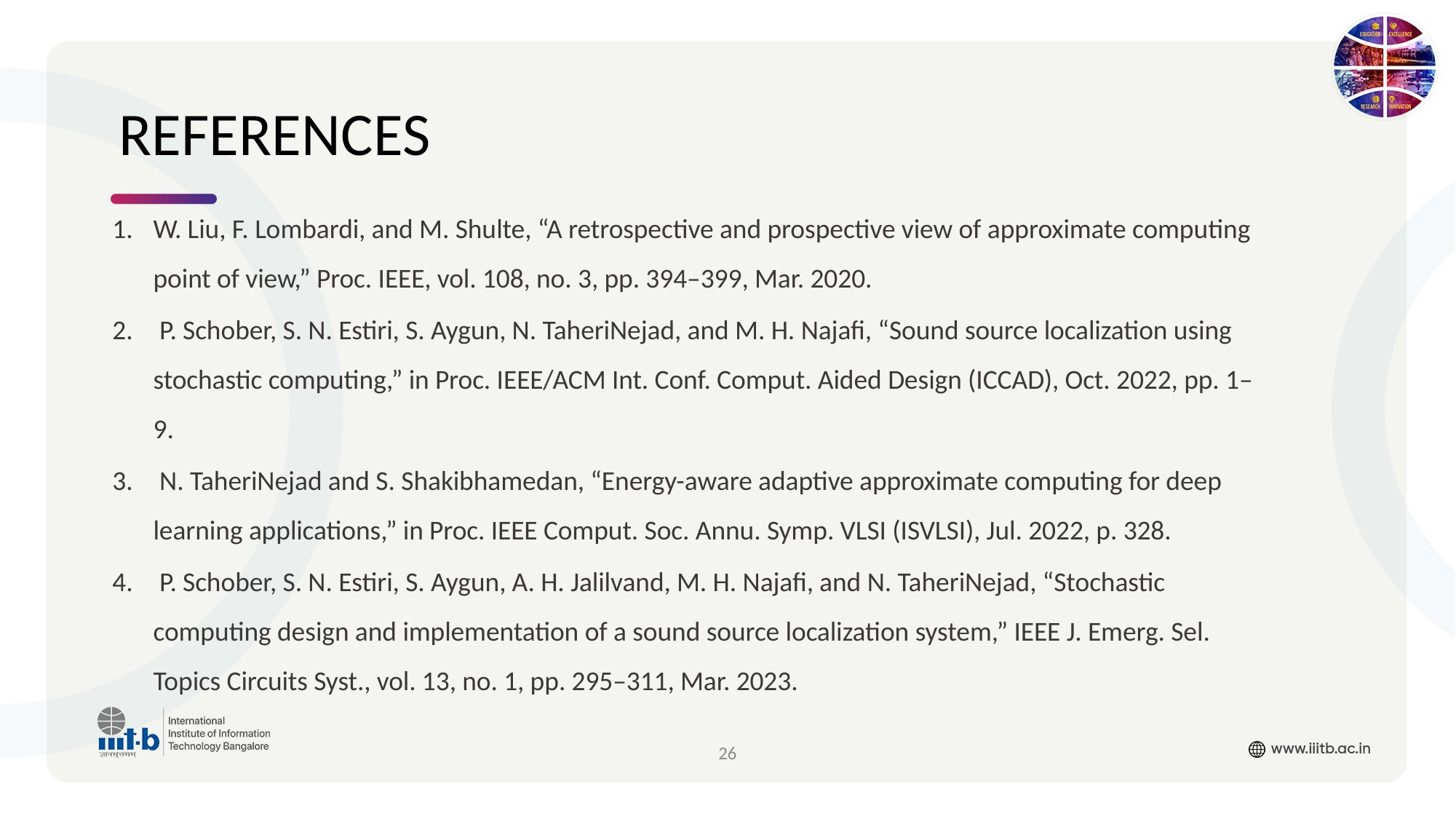

# REFERENCES
W. Liu, F. Lombardi, and M. Shulte, “A retrospective and prospective view of approximate computing point of view,” Proc. IEEE, vol. 108, no. 3, pp. 394–399, Mar. 2020.
 P. Schober, S. N. Estiri, S. Aygun, N. TaheriNejad, and M. H. Najafi, “Sound source localization using stochastic computing,” in Proc. IEEE/ACM Int. Conf. Comput. Aided Design (ICCAD), Oct. 2022, pp. 1–9.
 N. TaheriNejad and S. Shakibhamedan, “Energy-aware adaptive approximate computing for deep learning applications,” in Proc. IEEE Comput. Soc. Annu. Symp. VLSI (ISVLSI), Jul. 2022, p. 328.
 P. Schober, S. N. Estiri, S. Aygun, A. H. Jalilvand, M. H. Najafi, and N. TaheriNejad, “Stochastic computing design and implementation of a sound source localization system,” IEEE J. Emerg. Sel. Topics Circuits Syst., vol. 13, no. 1, pp. 295–311, Mar. 2023.
26